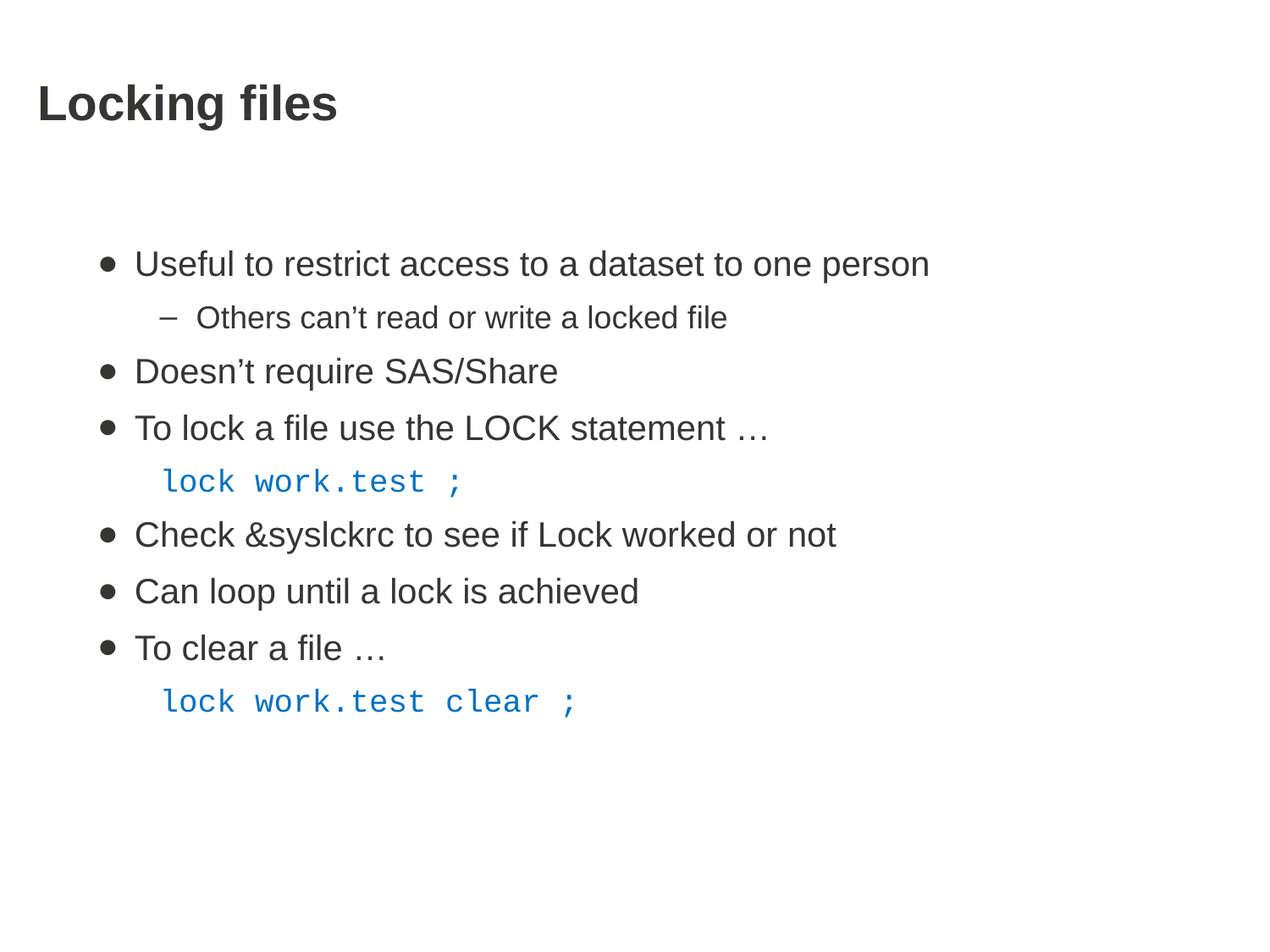

# Locking files
Useful to restrict access to a dataset to one person
Others can’t read or write a locked file
Doesn’t require SAS/Share
To lock a file use the LOCK statement …
lock work.test ;
Check &syslckrc to see if Lock worked or not
Can loop until a lock is achieved
To clear a file …
lock work.test clear ;